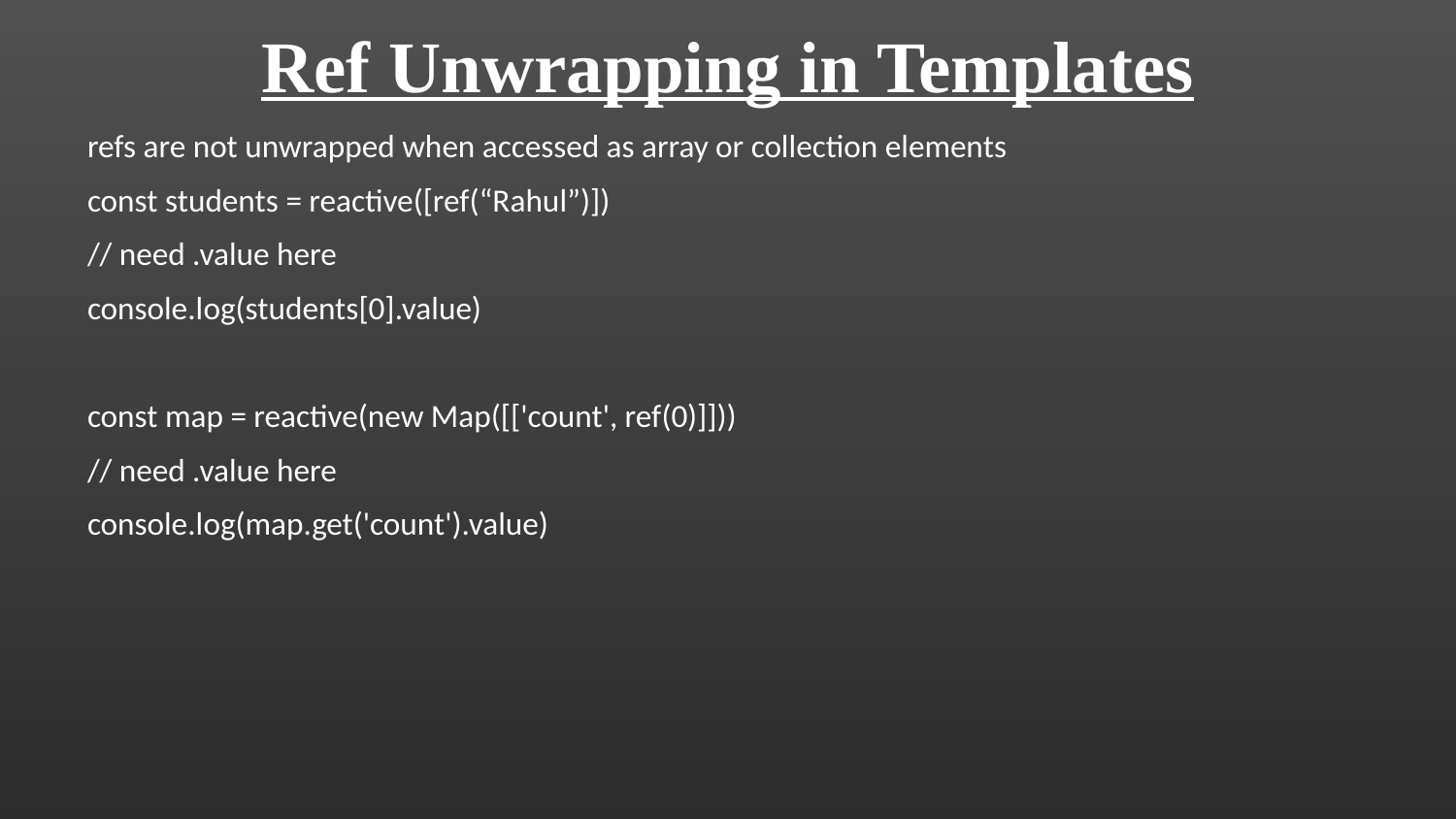

Ref Unwrapping in Templates
refs are not unwrapped when accessed as array or collection elements
const students = reactive([ref(“Rahul”)])
// need .value here
console.log(students[0].value)

const map = reactive(new Map([['count', ref(0)]]))
// need .value here
console.log(map.get('count').value)